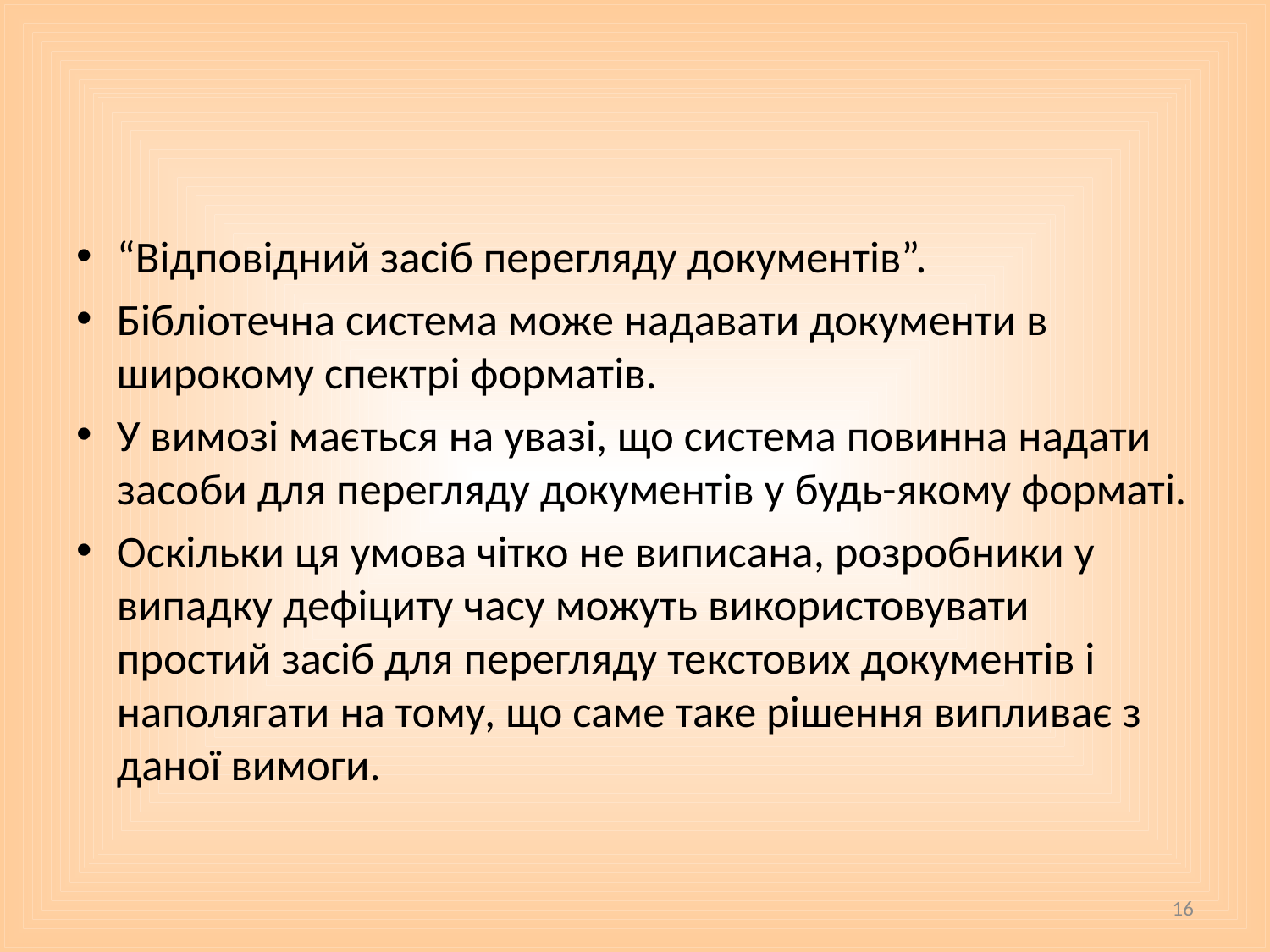

#
“Відповідний засіб перегляду документів”.
Бібліотечна система може надавати документи в широкому спектрі форматів.
У вимозі мається на увазі, що система повинна надати засоби для перегляду документів у будь-якому форматі.
Оскільки ця умова чітко не виписана, розробники у випадку дефіциту часу можуть використовувати простий засіб для перегляду текстових документів і наполягати на тому, що саме таке рішення випливає з даної вимоги.

16